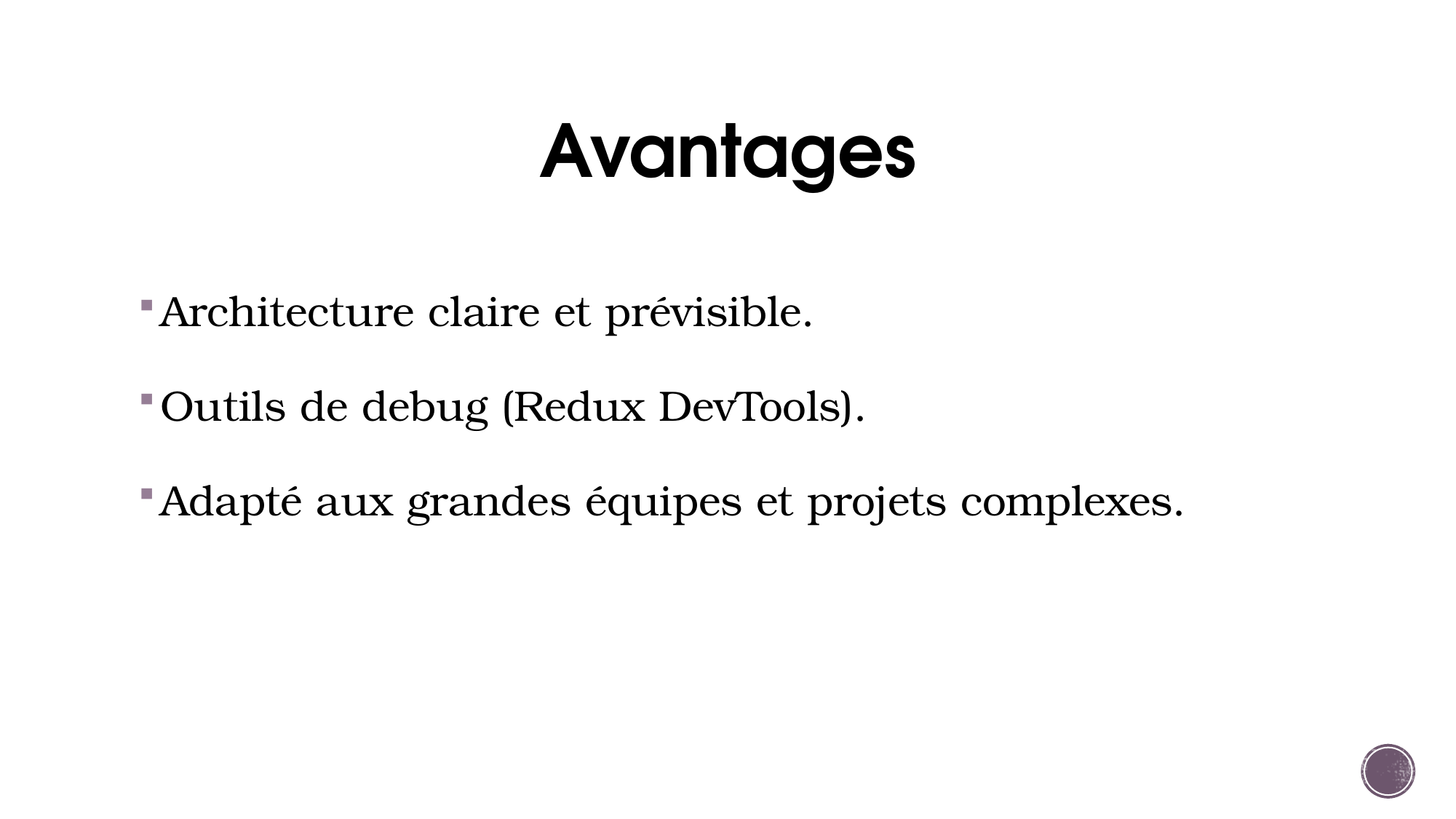

# Avantages
Architecture claire et prévisible.
Outils de debug (Redux DevTools).
Adapté aux grandes équipes et projets complexes.